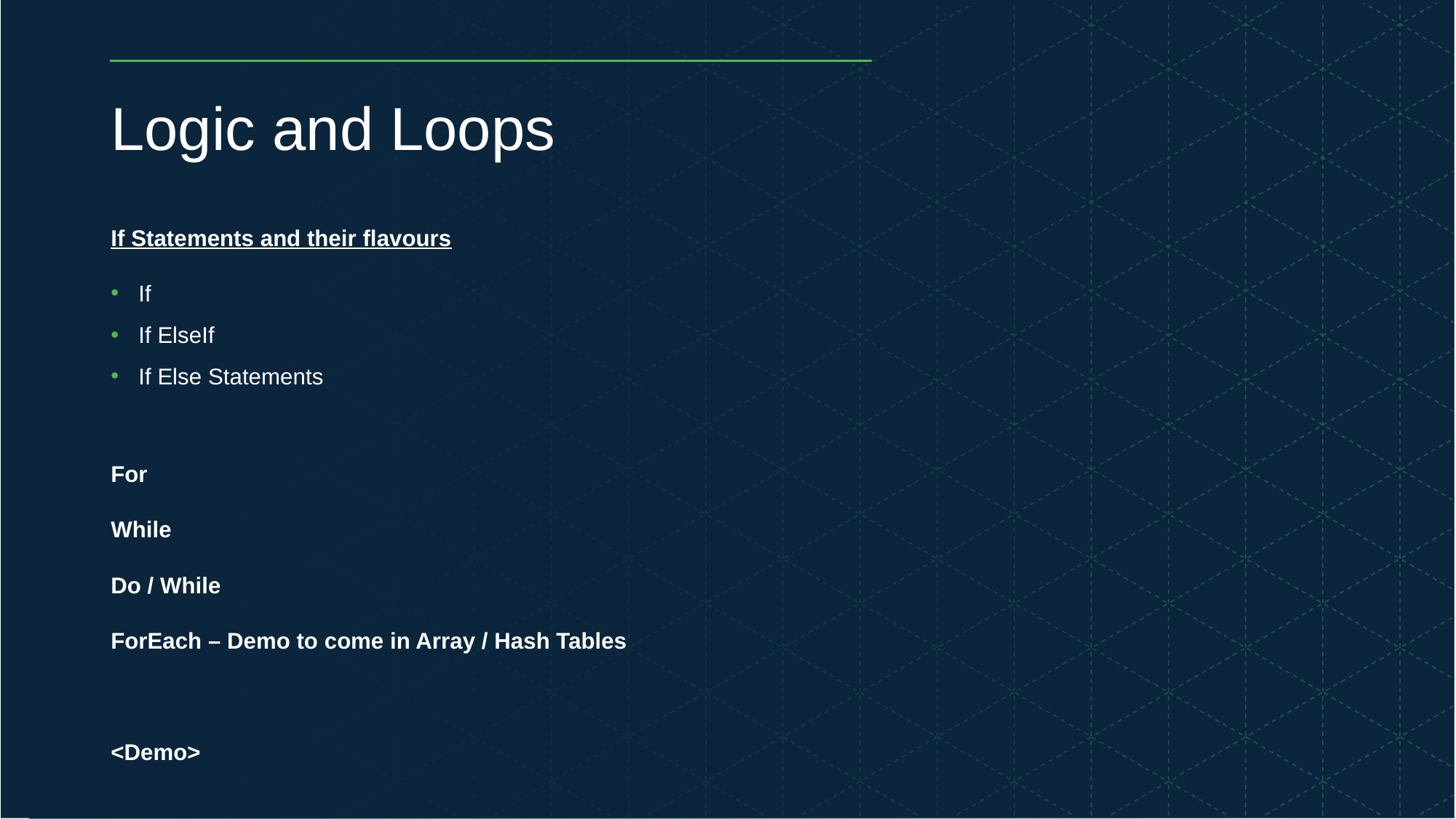

# Logic and Loops
If Statements and their flavours
If
If ElseIf
If Else Statements

For
While
Do / While
ForEach – Demo to come in Array / Hash Tables

<Demo>